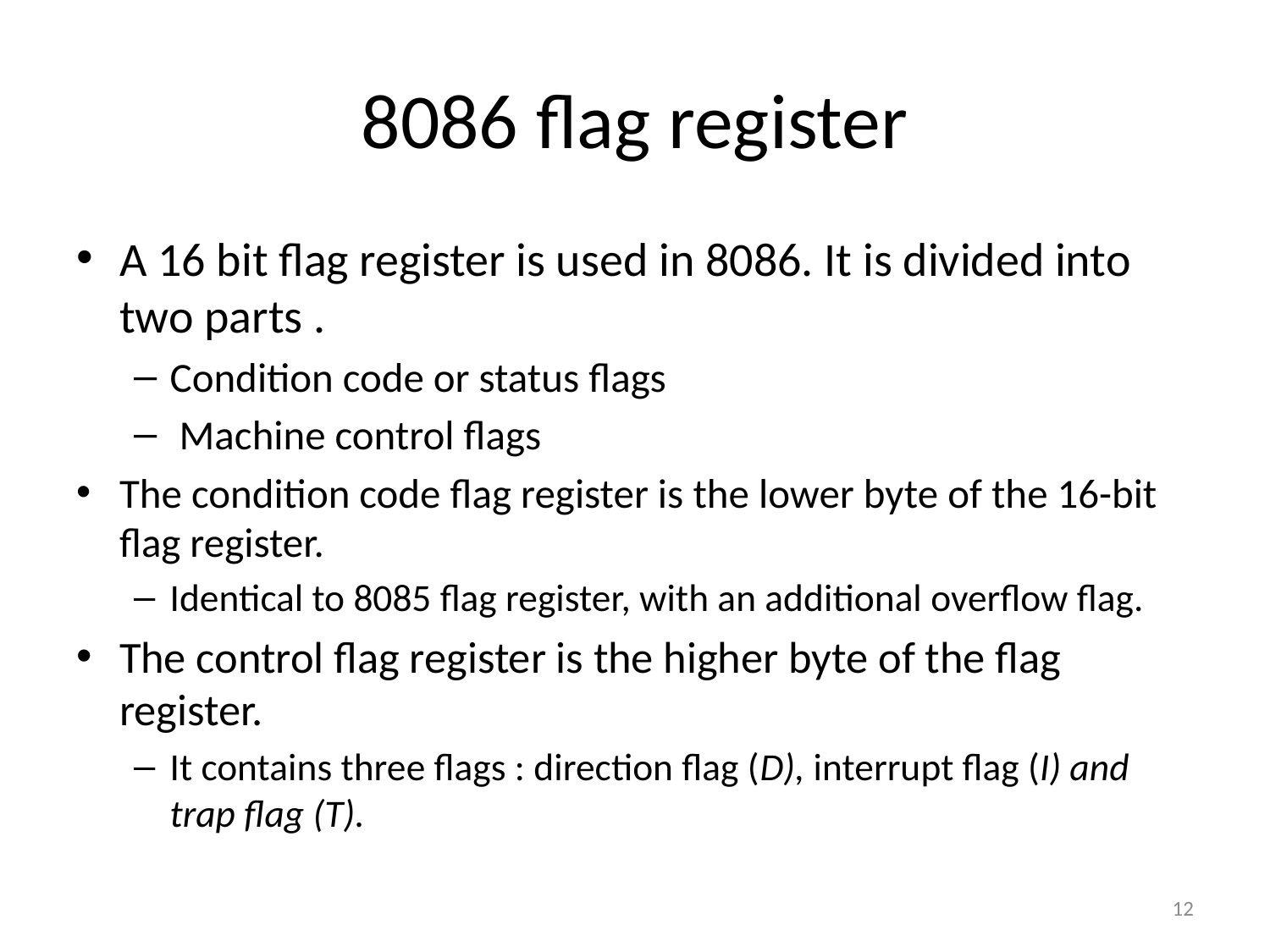

# 8086 flag register
A 16 bit flag register is used in 8086. It is divided into two parts .
Condition code or status flags
 Machine control flags
The condition code flag register is the lower byte of the 16-bit flag register.
Identical to 8085 flag register, with an additional overflow flag.
The control flag register is the higher byte of the flag register.
It contains three flags : direction flag (D), interrupt flag (I) and trap flag (T).
12